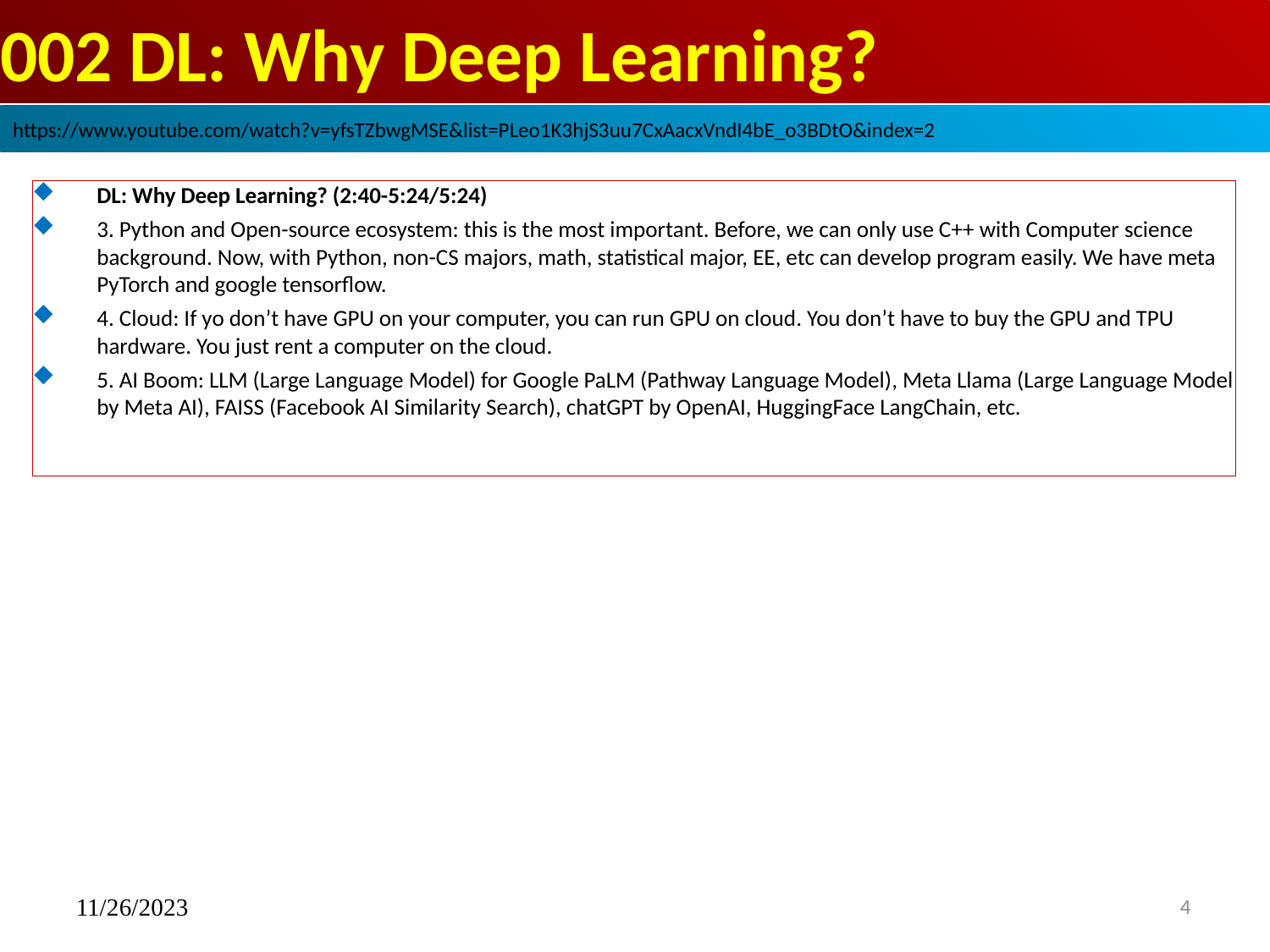

# 002 DL: Why Deep Learning?
https://www.youtube.com/watch?v=yfsTZbwgMSE&list=PLeo1K3hjS3uu7CxAacxVndI4bE_o3BDtO&index=2
DL: Why Deep Learning? (2:40-5:24/5:24)
3. Python and Open-source ecosystem: this is the most important. Before, we can only use C++ with Computer science background. Now, with Python, non-CS majors, math, statistical major, EE, etc can develop program easily. We have meta PyTorch and google tensorflow.
4. Cloud: If yo don’t have GPU on your computer, you can run GPU on cloud. You don’t have to buy the GPU and TPU hardware. You just rent a computer on the cloud.
5. AI Boom: LLM (Large Language Model) for Google PaLM (Pathway Language Model), Meta Llama (Large Language Model by Meta AI), FAISS (Facebook AI Similarity Search), chatGPT by OpenAI, HuggingFace LangChain, etc.
11/26/2023
4